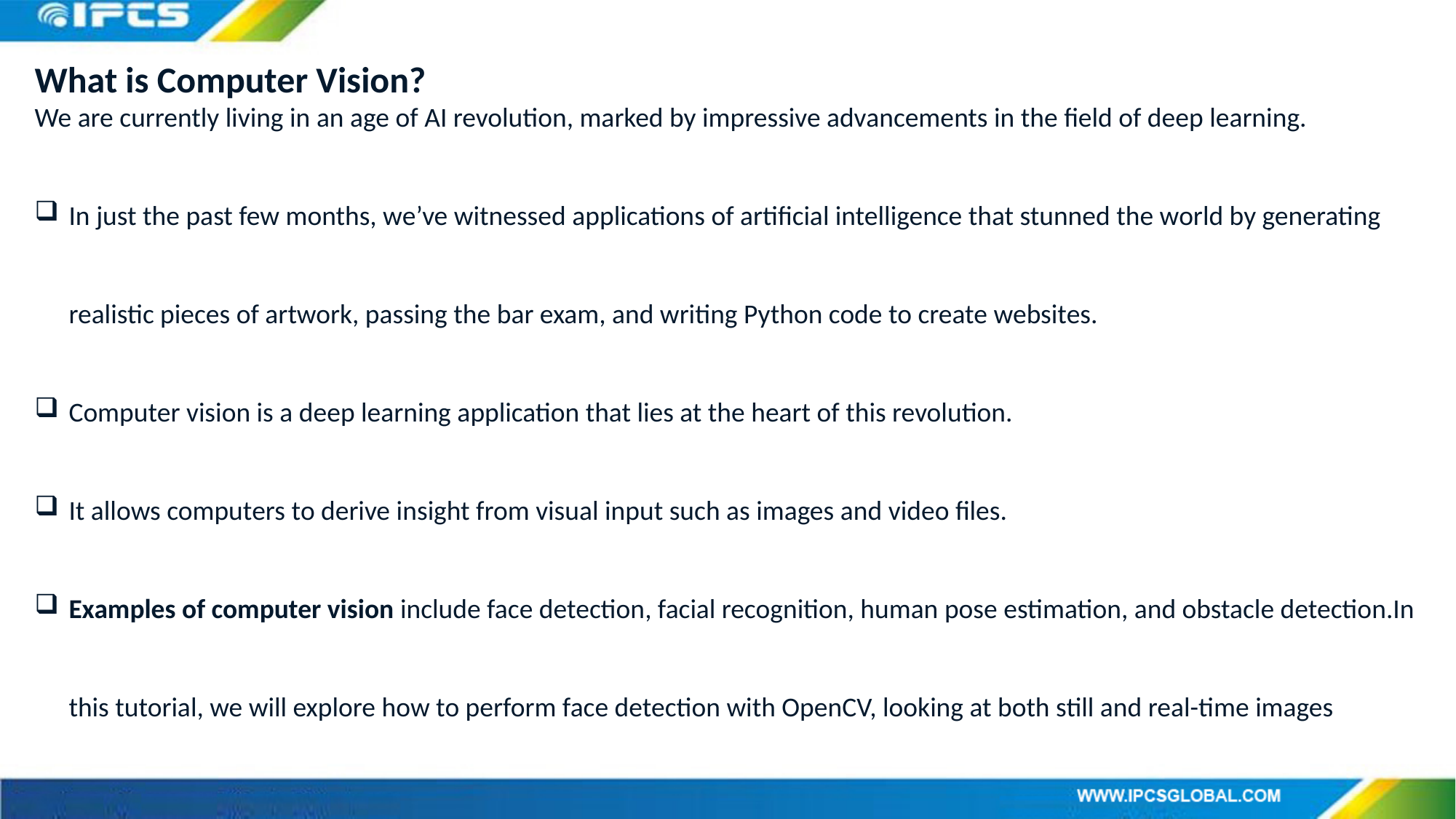

What is Computer Vision?
We are currently living in an age of AI revolution, marked by impressive advancements in the field of deep learning.
In just the past few months, we’ve witnessed applications of artificial intelligence that stunned the world by generating realistic pieces of artwork, passing the bar exam, and writing Python code to create websites.
Computer vision is a deep learning application that lies at the heart of this revolution.
It allows computers to derive insight from visual input such as images and video files.
Examples of computer vision include face detection, facial recognition, human pose estimation, and obstacle detection.In this tutorial, we will explore how to perform face detection with OpenCV, looking at both still and real-time images